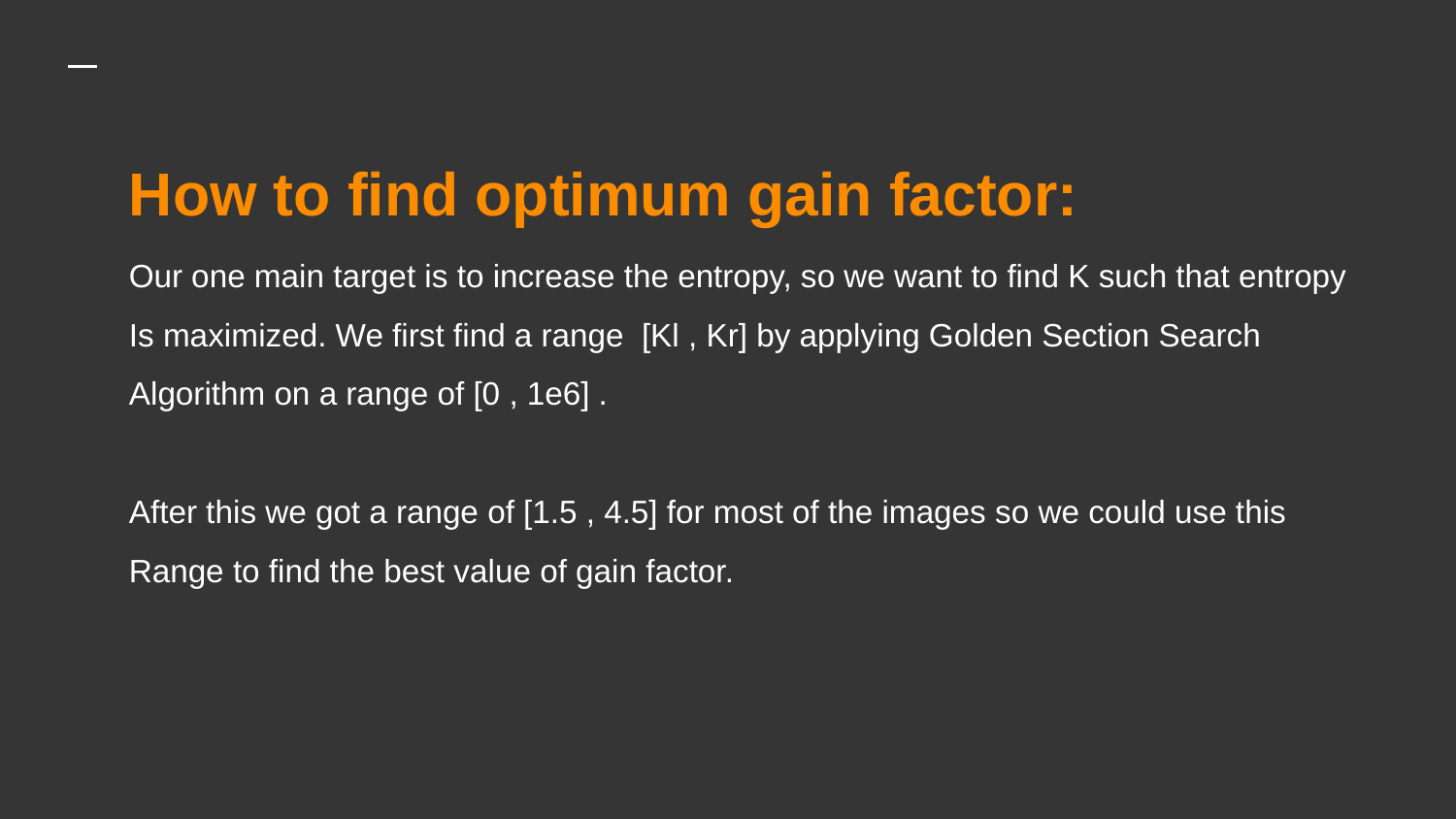

# How to find optimum gain factor:
Our one main target is to increase the entropy, so we want to find K such that entropy
Is maximized. We first find a range  [Kl , Kr] by applying Golden Section Search
Algorithm on a range of [0 , 1e6] .

After this we got a range of [1.5 , 4.5] for most of the images so we could use this
Range to find the best value of gain factor.